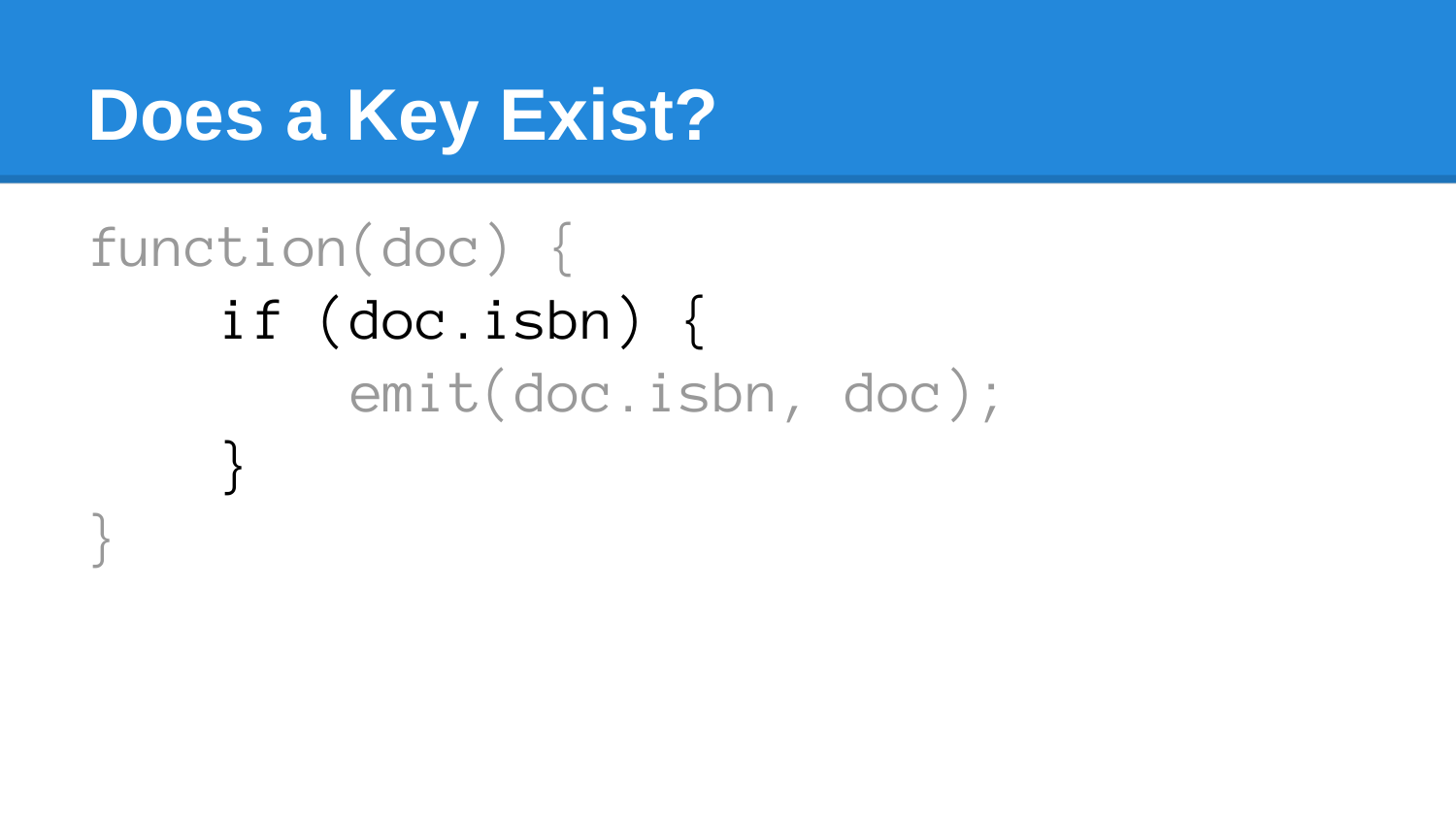

# Does a Key Exist?
function(doc) {
    if (doc.isbn) {
        emit(doc.isbn, doc);
    }
}